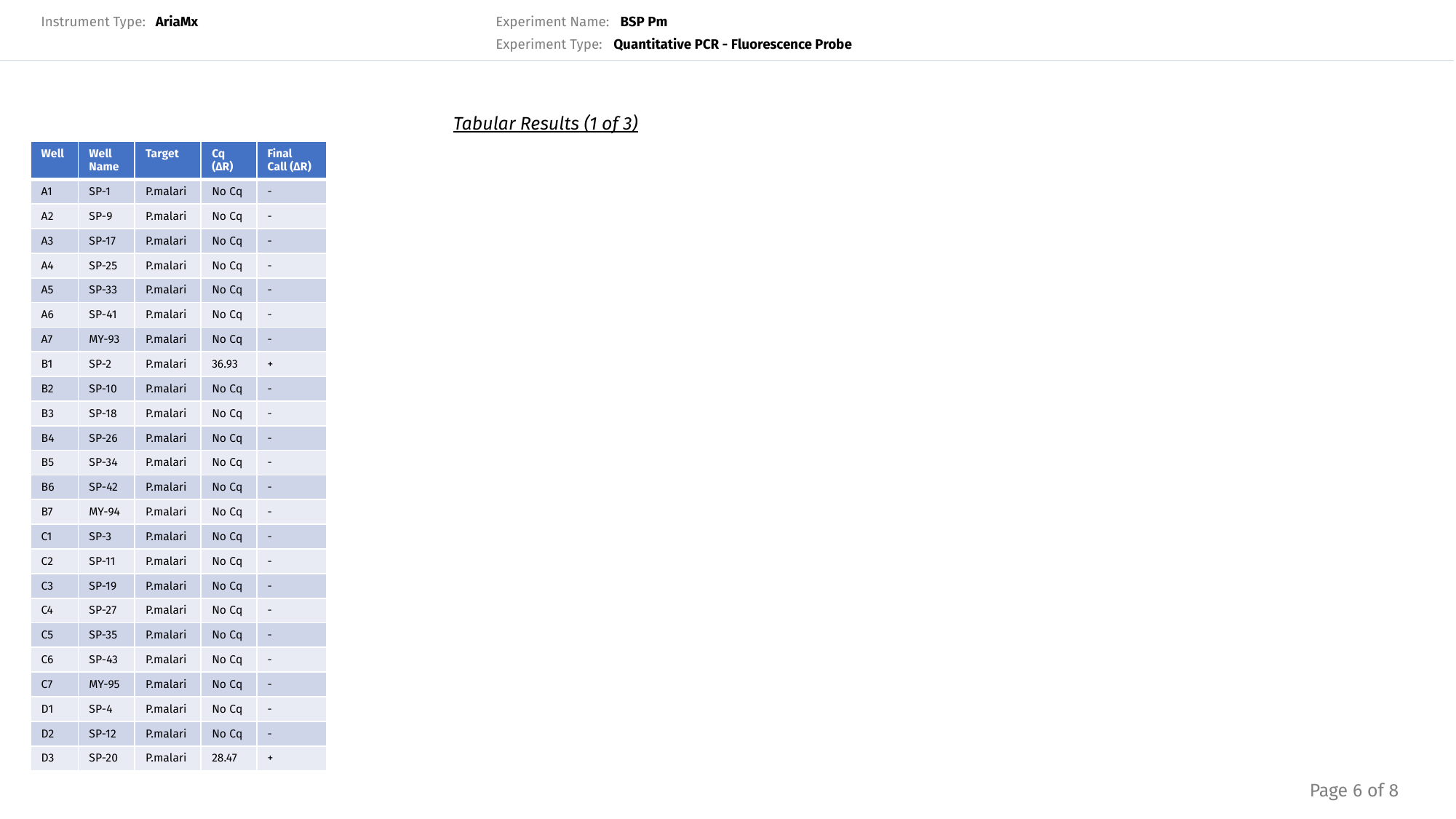

Tabular Results (1 of 3)
| Well | Well Name | Target | Cq (∆R) | Final Call (∆R) |
| --- | --- | --- | --- | --- |
| A1 | SP-1 | P.malari | No Cq | - |
| A2 | SP-9 | P.malari | No Cq | - |
| A3 | SP-17 | P.malari | No Cq | - |
| A4 | SP-25 | P.malari | No Cq | - |
| A5 | SP-33 | P.malari | No Cq | - |
| A6 | SP-41 | P.malari | No Cq | - |
| A7 | MY-93 | P.malari | No Cq | - |
| B1 | SP-2 | P.malari | 36.93 | + |
| B2 | SP-10 | P.malari | No Cq | - |
| B3 | SP-18 | P.malari | No Cq | - |
| B4 | SP-26 | P.malari | No Cq | - |
| B5 | SP-34 | P.malari | No Cq | - |
| B6 | SP-42 | P.malari | No Cq | - |
| B7 | MY-94 | P.malari | No Cq | - |
| C1 | SP-3 | P.malari | No Cq | - |
| C2 | SP-11 | P.malari | No Cq | - |
| C3 | SP-19 | P.malari | No Cq | - |
| C4 | SP-27 | P.malari | No Cq | - |
| C5 | SP-35 | P.malari | No Cq | - |
| C6 | SP-43 | P.malari | No Cq | - |
| C7 | MY-95 | P.malari | No Cq | - |
| D1 | SP-4 | P.malari | No Cq | - |
| D2 | SP-12 | P.malari | No Cq | - |
| D3 | SP-20 | P.malari | 28.47 | + |
Page 6 of 8